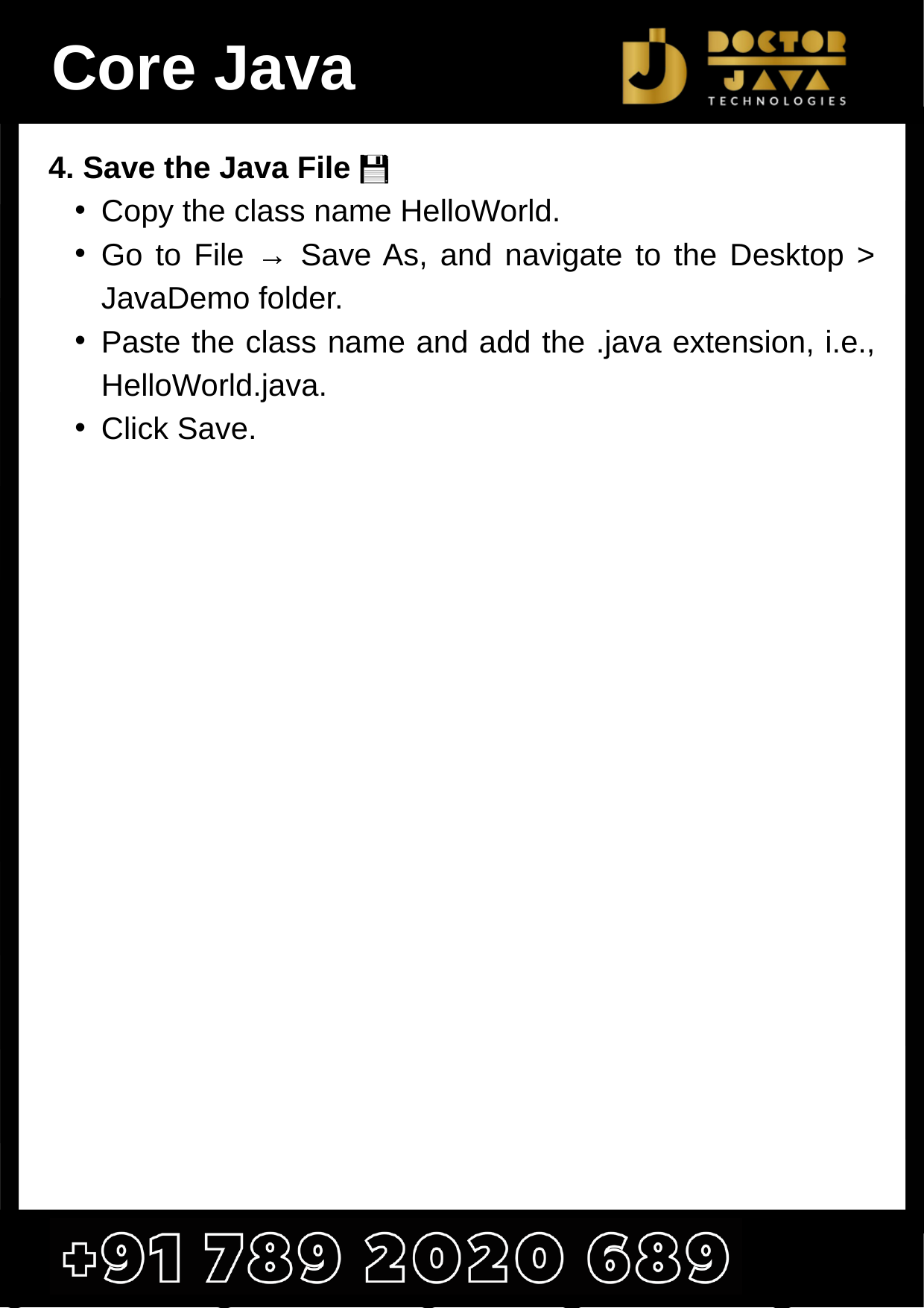

Core Java

4. Save the Java File 💾
Copy the class name HelloWorld.
Go to File → Save As, and navigate to the Desktop > JavaDemo folder.
Paste the class name and add the .java extension, i.e., HelloWorld.java.
Click Save.